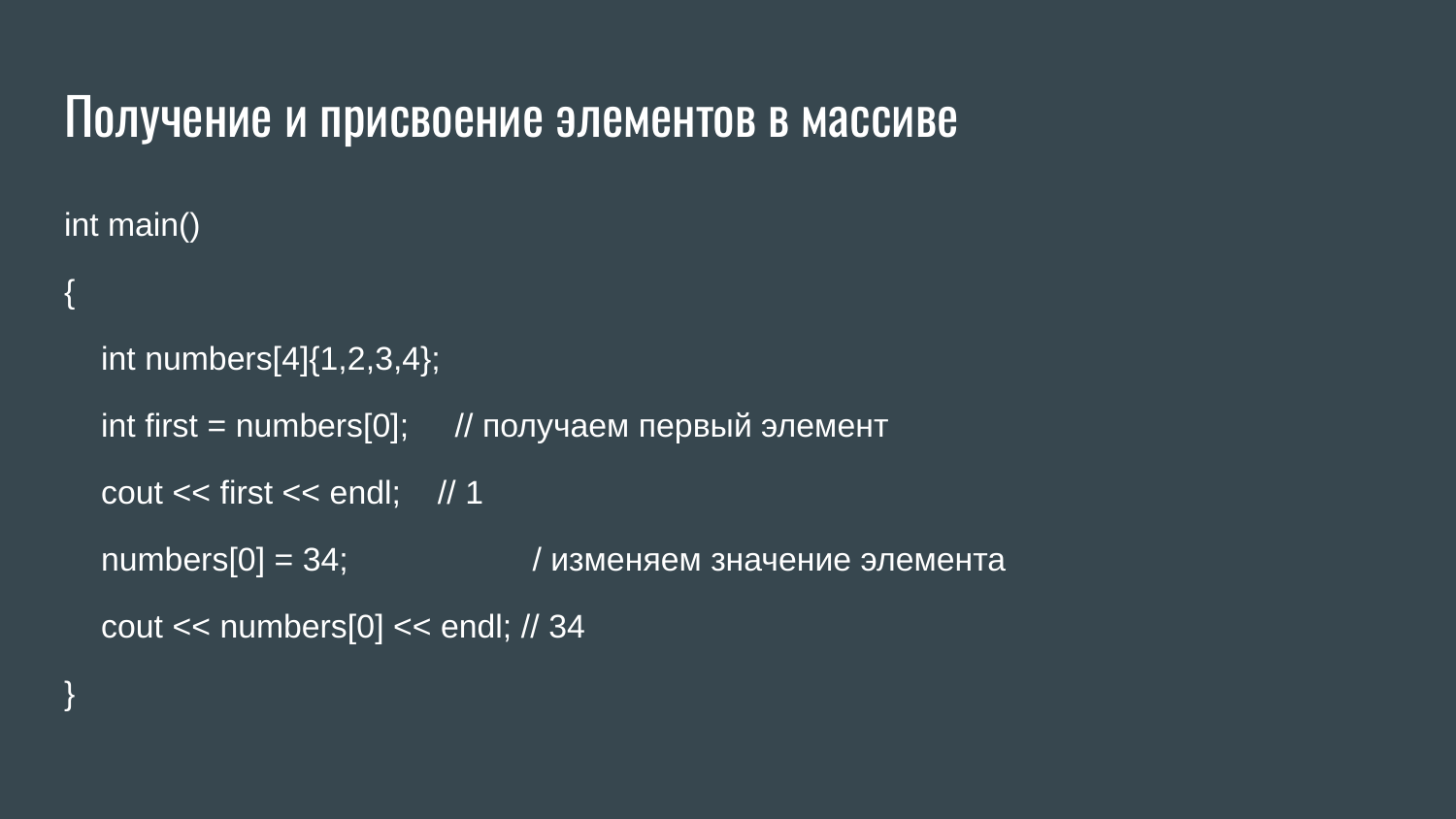

# Получение и присвоение элементов в массиве
int main()
{
    int numbers[4]{1,2,3,4};
    int first = numbers[0];     // получаем первый элемент
    cout << first << endl;    // 1
    numbers[0] = 34;                    / изменяем значение элемента
    cout << numbers[0] << endl; // 34
}